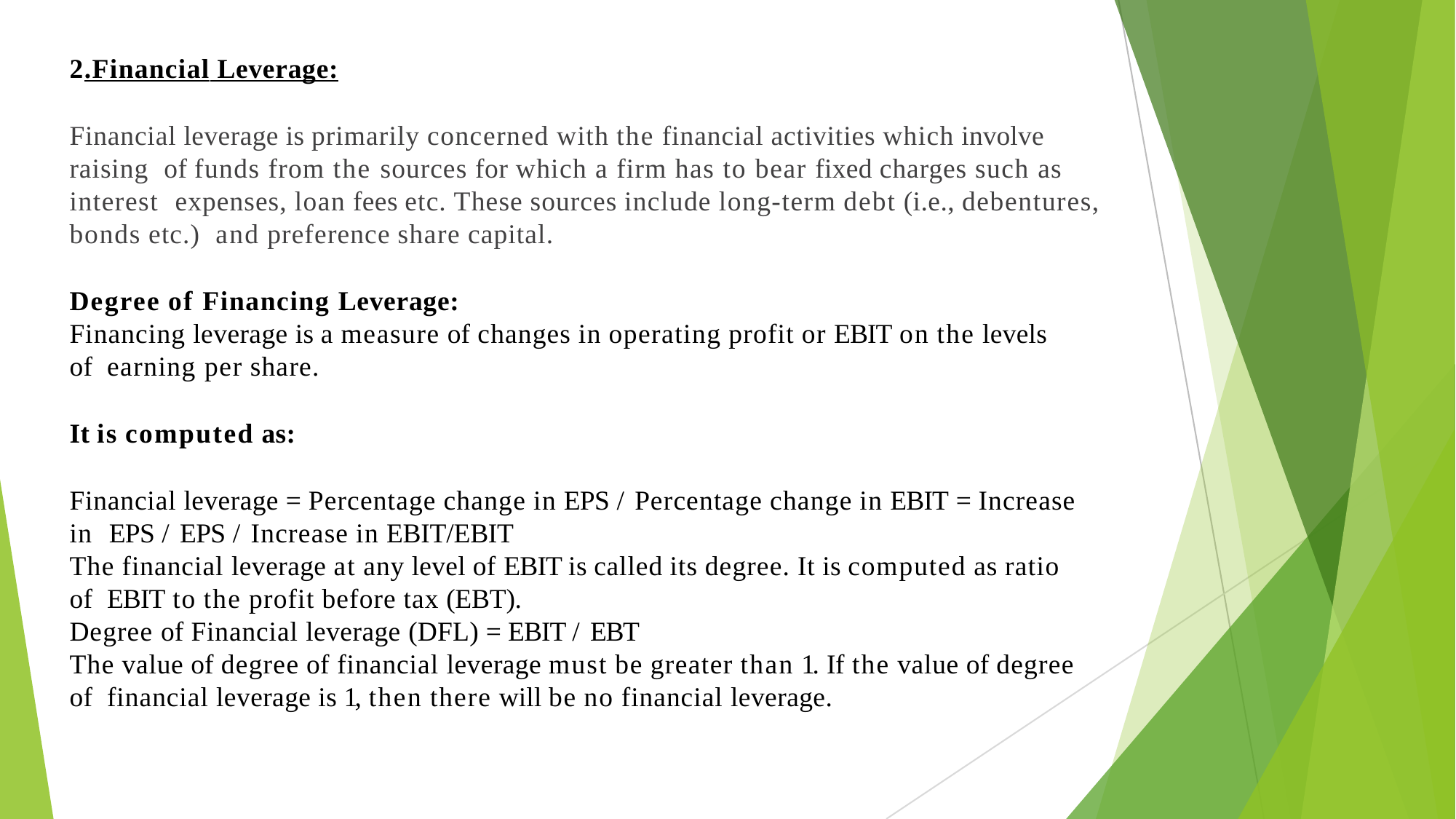

2.Financial Leverage:

Financial leverage is primarily concerned with the financial activities which involve raising  of funds from the sources for which a firm has to bear fixed charges such as interest  expenses, loan fees etc. These sources include long-term debt (i.e., debentures, bonds etc.)  and preference share capital.

Degree of Financing Leverage:
Financing leverage is a measure of changes in operating profit or EBIT on the levels of  earning per share.

It is computed as:

Financial leverage = Percentage change in EPS / Percentage change in EBIT = Increase in  EPS / EPS / Increase in EBIT/EBIT
The financial leverage at any level of EBIT is called its degree. It is computed as ratio of  EBIT to the profit before tax (EBT).
Degree of Financial leverage (DFL) = EBIT / EBT
The value of degree of financial leverage must be greater than 1. If the value of degree of  financial leverage is 1, then there will be no financial leverage.